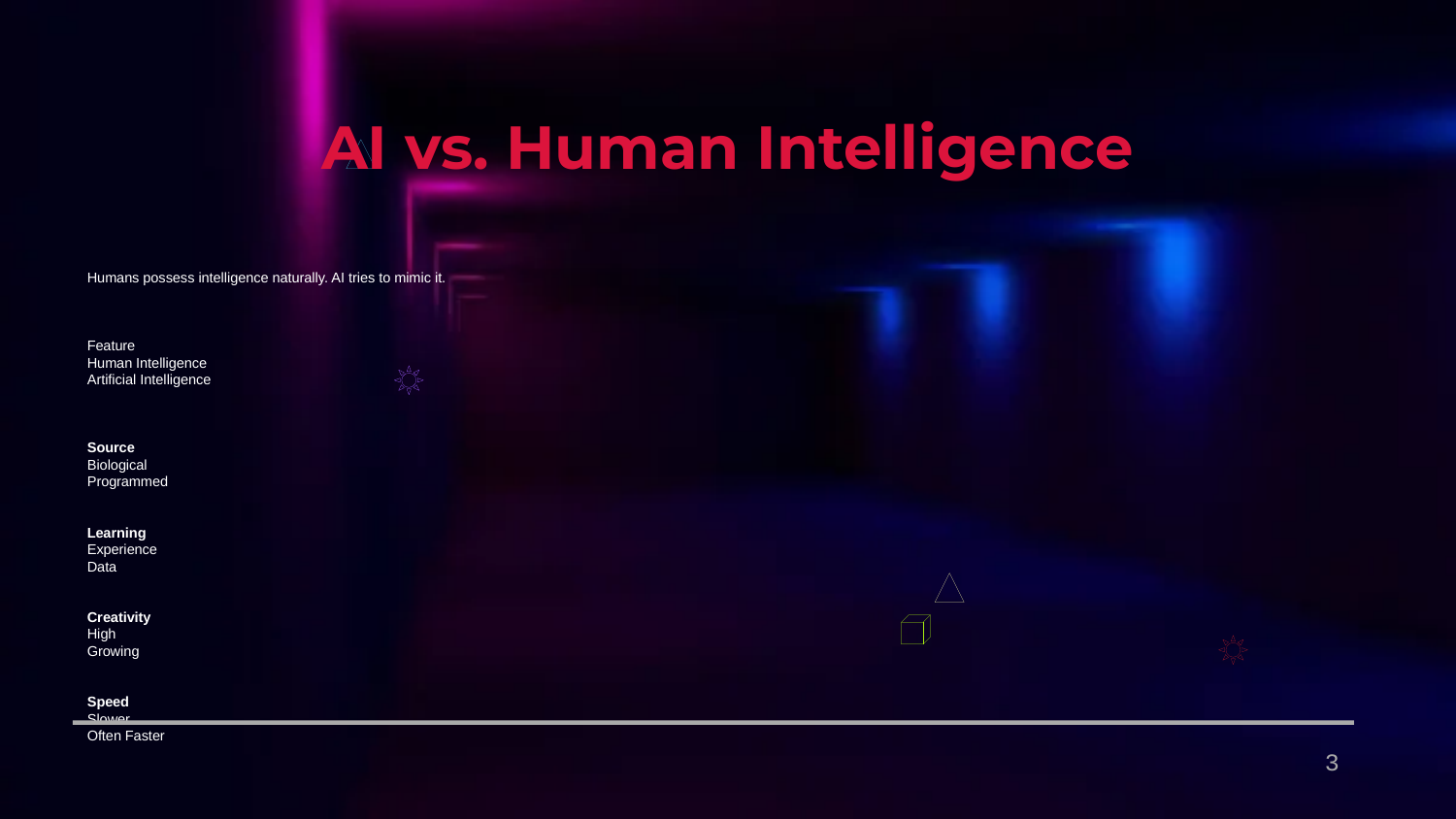

AI vs. Human Intelligence

Humans possess intelligence naturally. AI tries to mimic it.

Feature
Human Intelligence
Artificial Intelligence

Source
Biological
Programmed

Learning
Experience
Data

Creativity
High
Growing

Speed
Slower
Often Faster

3